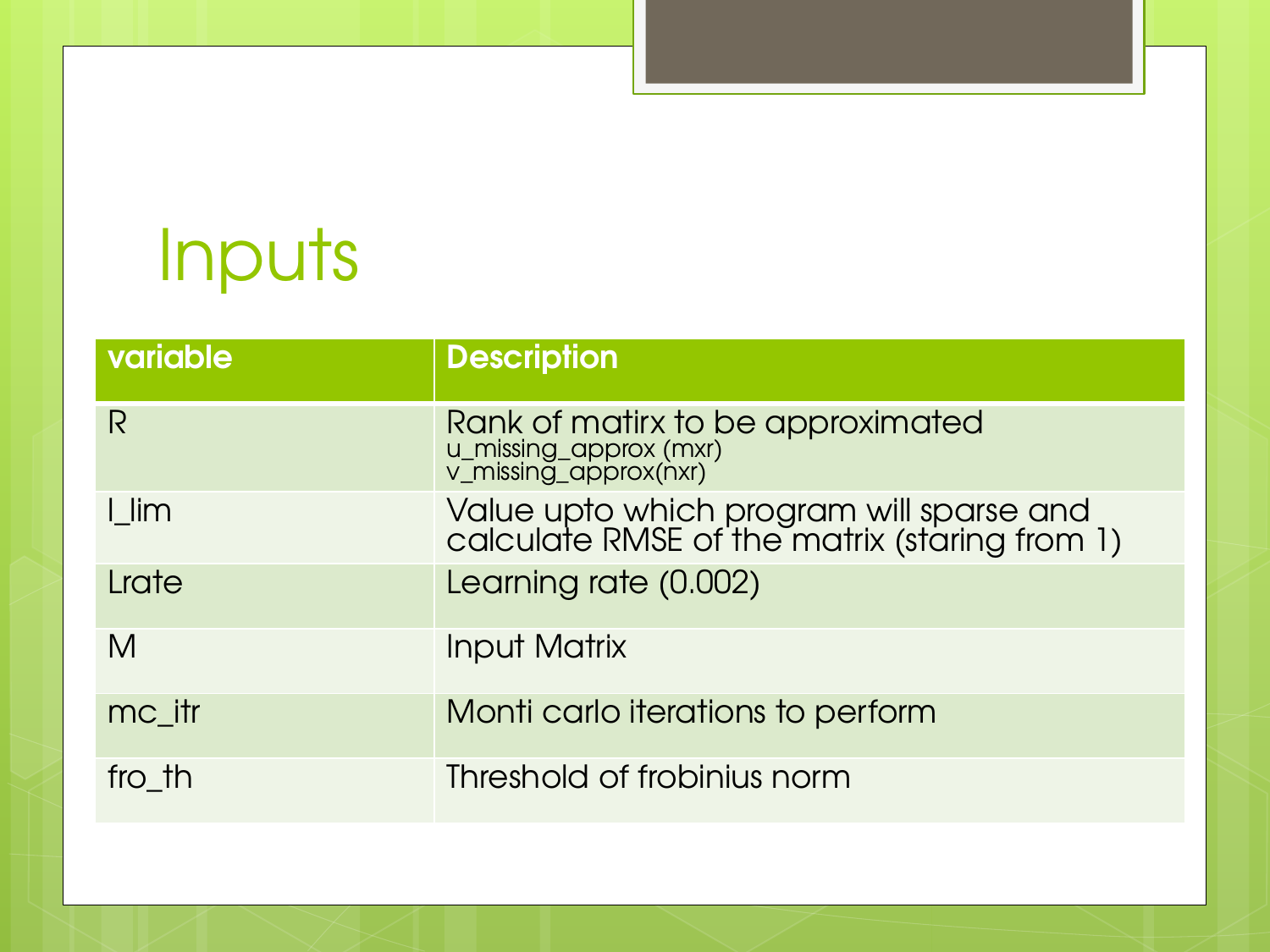

# Inputs
| variable | Description |
| --- | --- |
| R | Rank of matirx to be approximated u\_missing\_approx (mxr) v\_missing\_approx(nxr) |
| l\_lim | Value upto which program will sparse and calculate RMSE of the matrix (staring from 1) |
| Lrate | Learning rate (0.002) |
| M | Input Matrix |
| mc\_itr | Monti carlo iterations to perform |
| fro\_th | Threshold of frobinius norm |